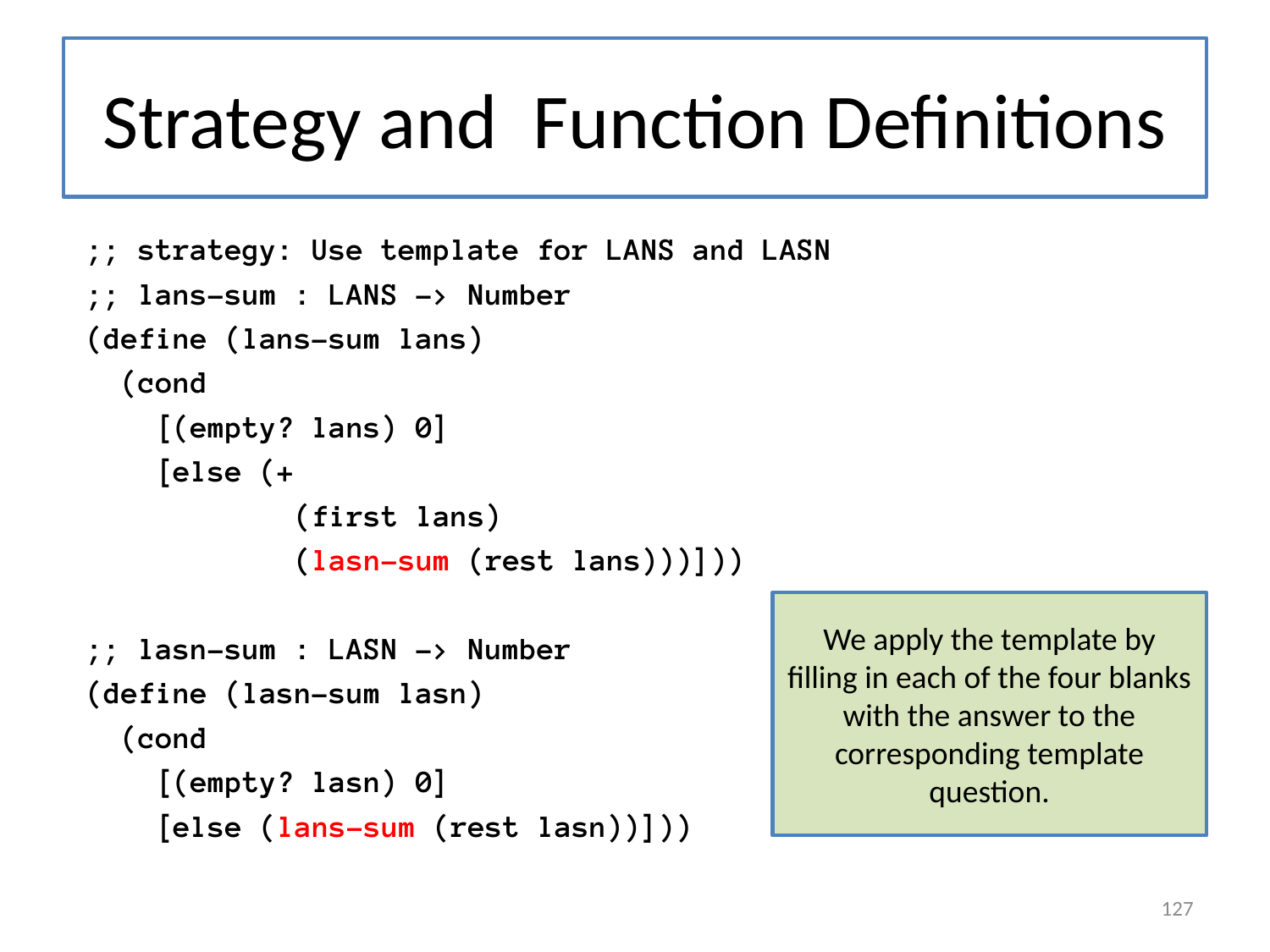

# Strategy and  Function Definitions
;; strategy: Use template for LANS and LASN
;; lans-sum : LANS -> Number
(define (lans-sum lans)
  (cond
    [(empty? lans) 0]
    [else (+
            (first lans)
            (lasn-sum (rest lans)))]))

;; lasn-sum : LASN -> Number
(define (lasn-sum lasn)
  (cond
    [(empty? lasn) 0]
    [else (lans-sum (rest lasn))]))

We apply the template by filling in each of the four blanks with the answer to the corresponding template question.
127